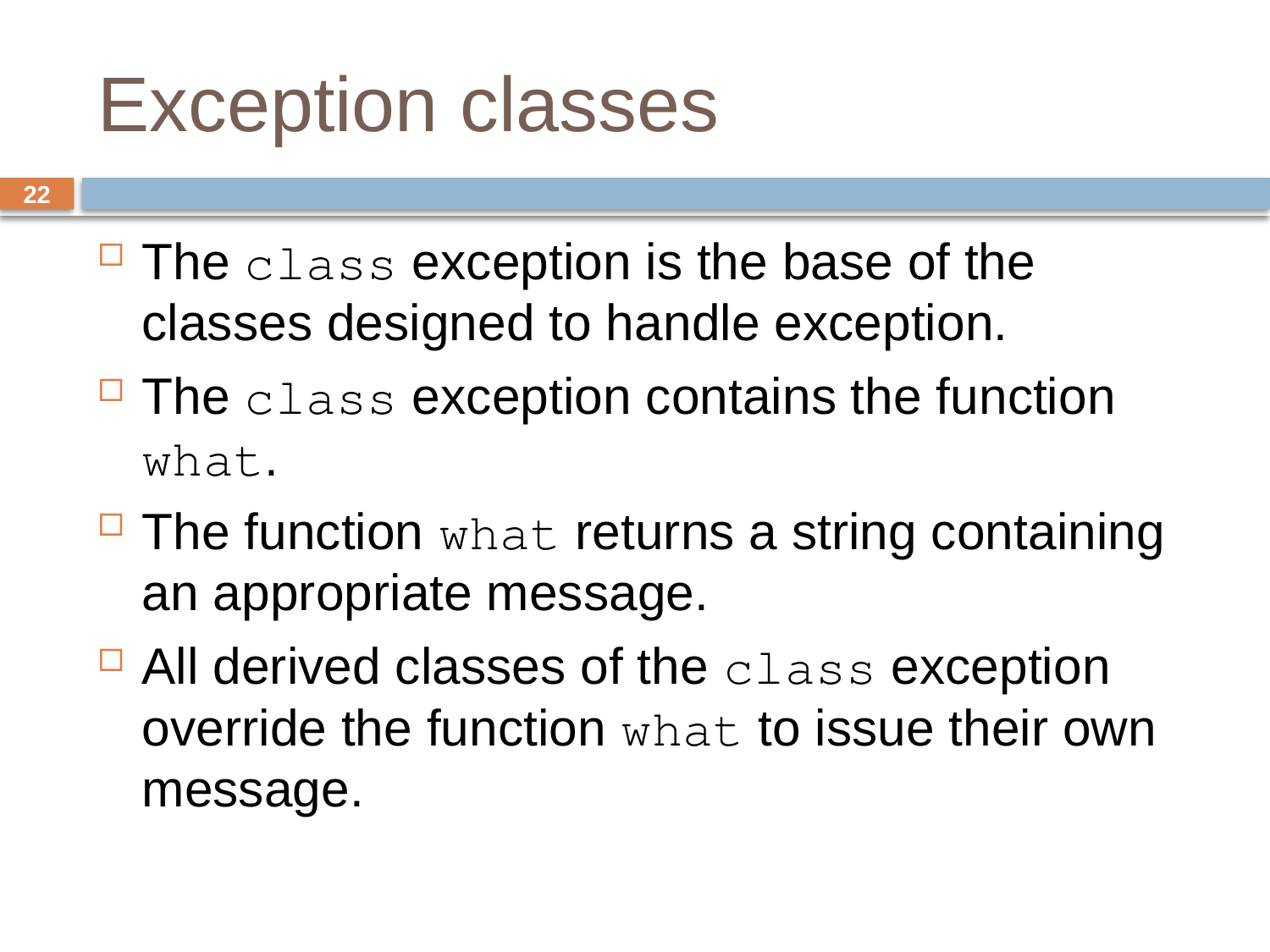

# Exception classes
22
The class exception is the base of the classes designed to handle exception.
The class exception contains the function what.
The function what returns a string containing an appropriate message.
All derived classes of the class exception override the function what to issue their own message.